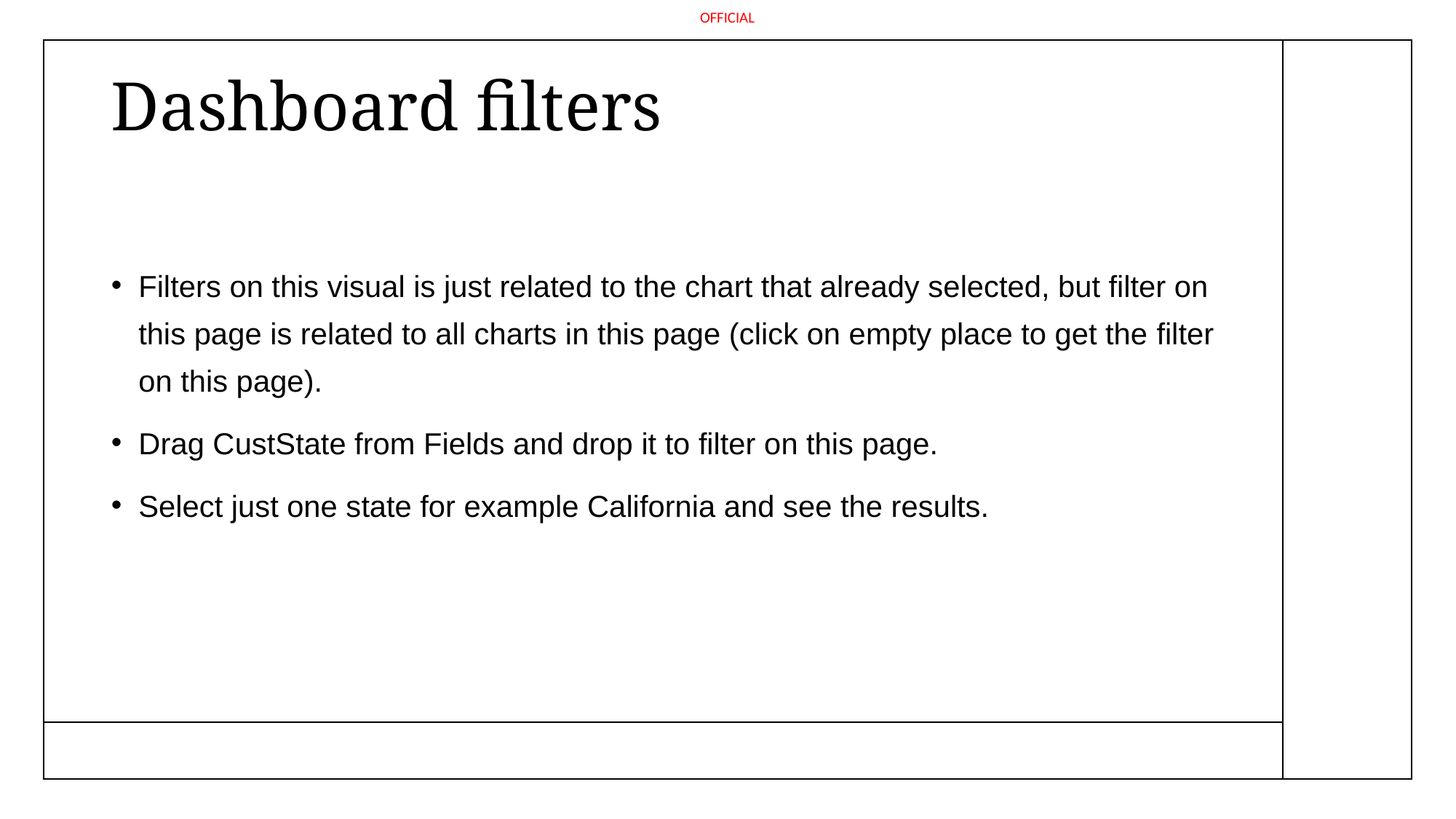

# Dashboard filters

Filters on this visual is just related to the chart that already selected, but filter on this page is related to all charts in this page (click on empty place to get the filter on this page).
Drag CustState from Fields and drop it to filter on this page.
Select just one state for example California and see the results.